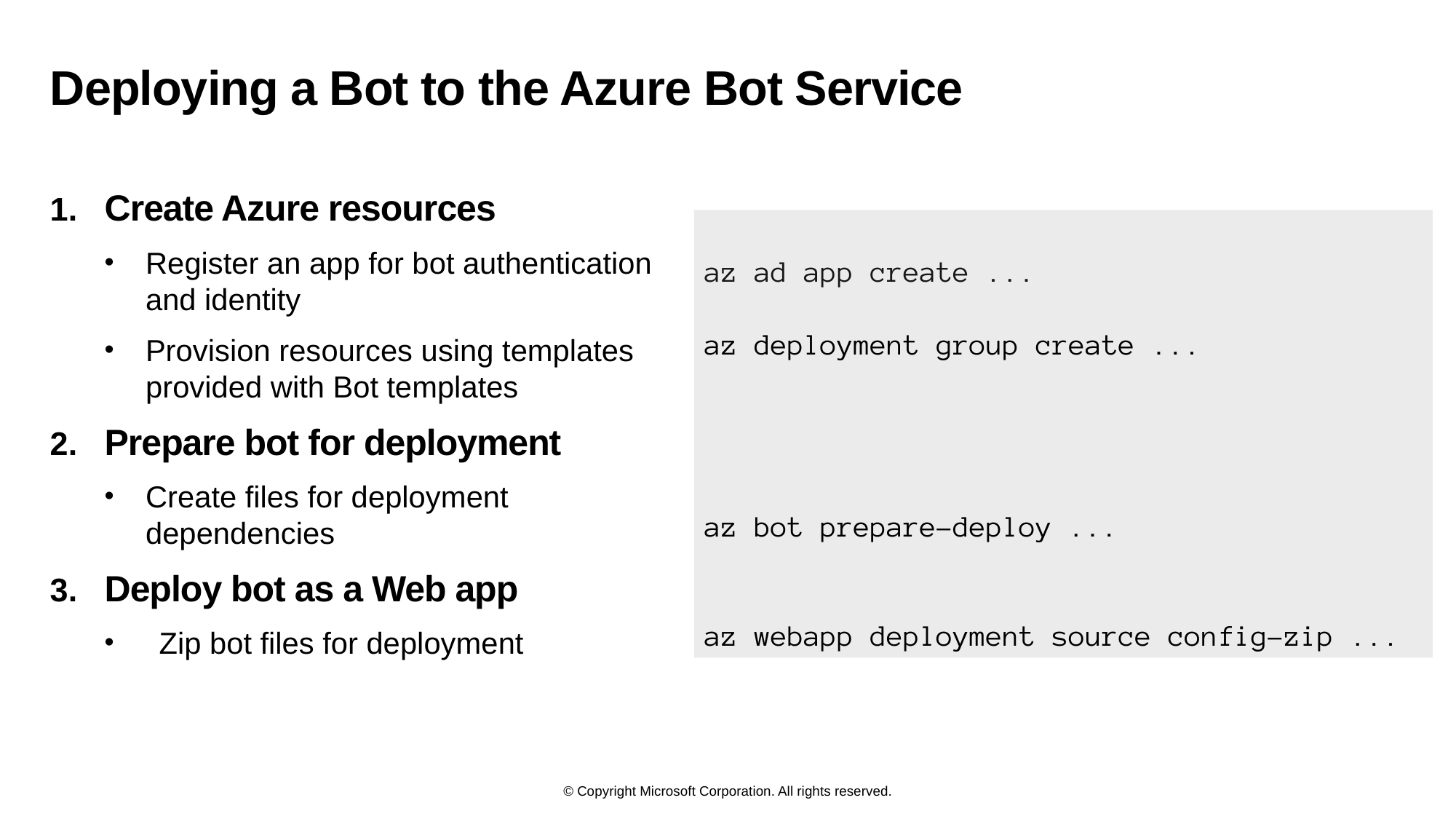

# Deploying a Bot to the Azure Bot Service
Create Azure resources
Register an app for bot authentication and identity
Provision resources using templates provided with Bot templates
Prepare bot for deployment
Create files for deployment dependencies
Deploy bot as a Web app
Zip bot files for deployment

az ad app create ...

az deployment group create ...

az bot prepare-deploy ...

az webapp deployment source config-zip ...